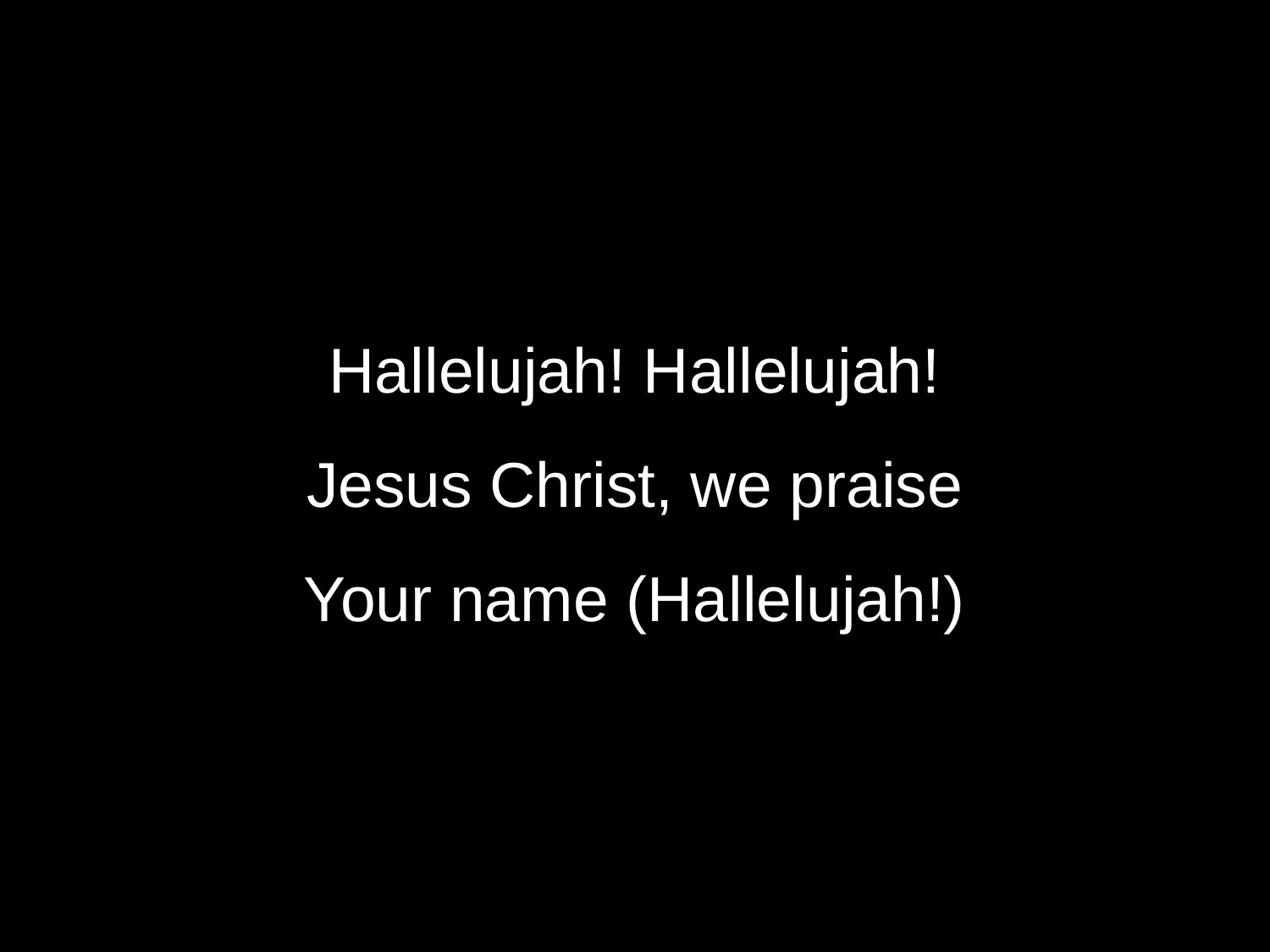

Hallelujah! Hallelujah!
Jesus Christ, we praise
Your name (Hallelujah!)